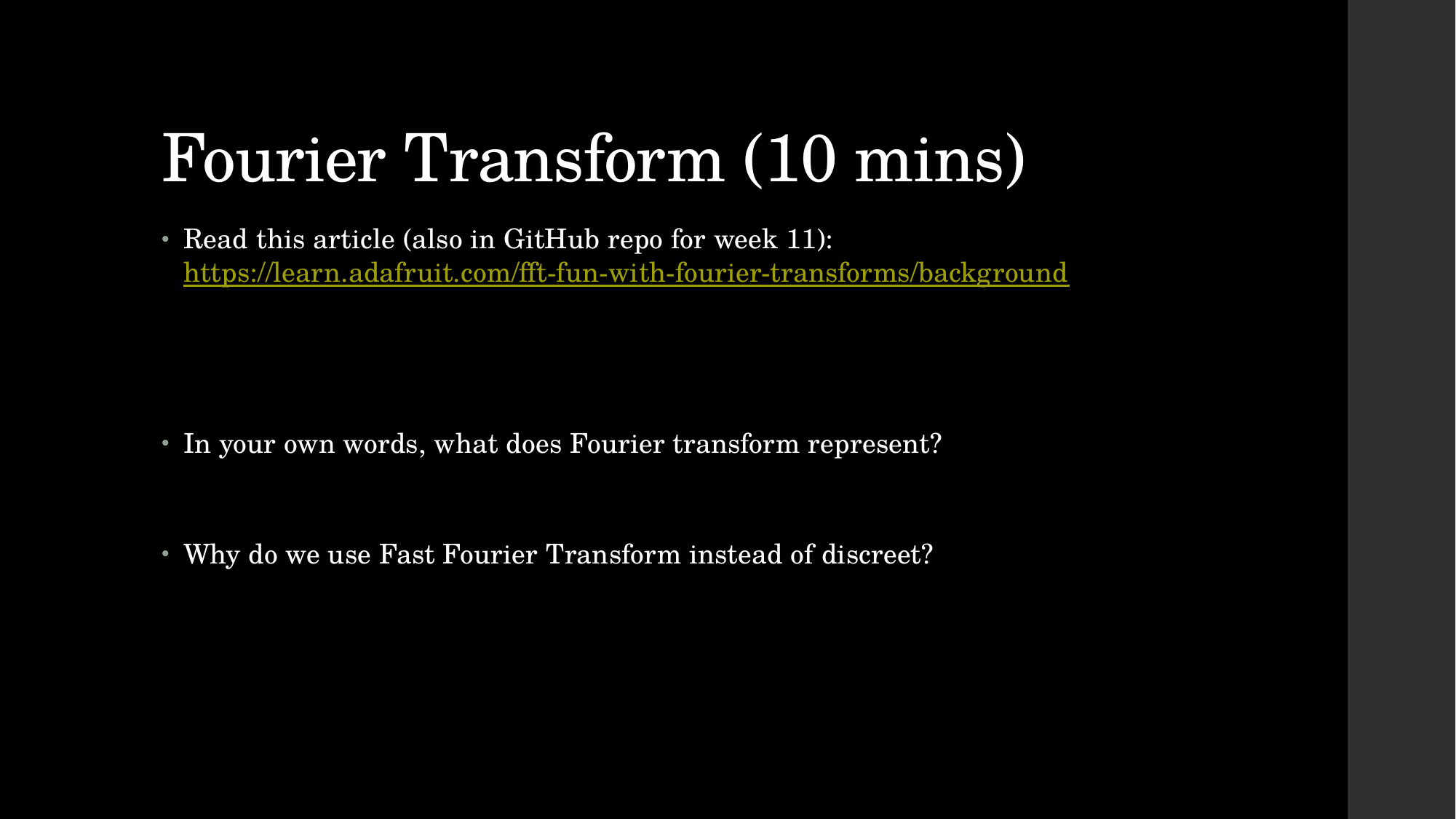

# Fourier Transform (10 mins)
Read this article (also in GitHub repo for week 11): https://learn.adafruit.com/fft-fun-with-fourier-transforms/background

In your own words, what does Fourier transform represent?

Why do we use Fast Fourier Transform instead of discreet?